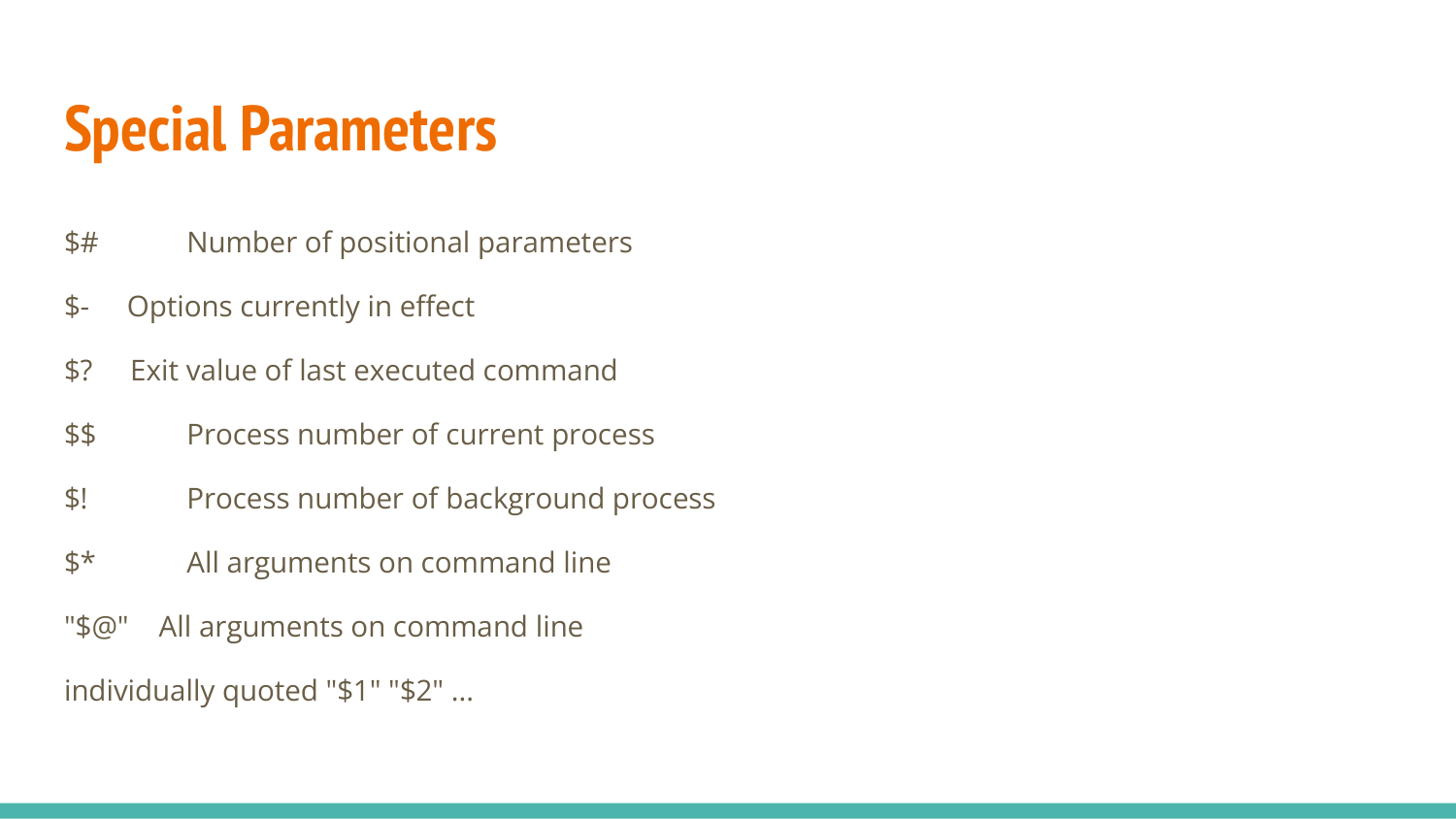

# Special Parameters
$#   	 Number of positional parameters
$-     Options currently in effect
$?     Exit value of last executed command
$$   	 Process number of current process
$!   	 Process number of background process
$*   	 All arguments on command line
"$@"    All arguments on command line
individually quoted "$1" "$2" ...